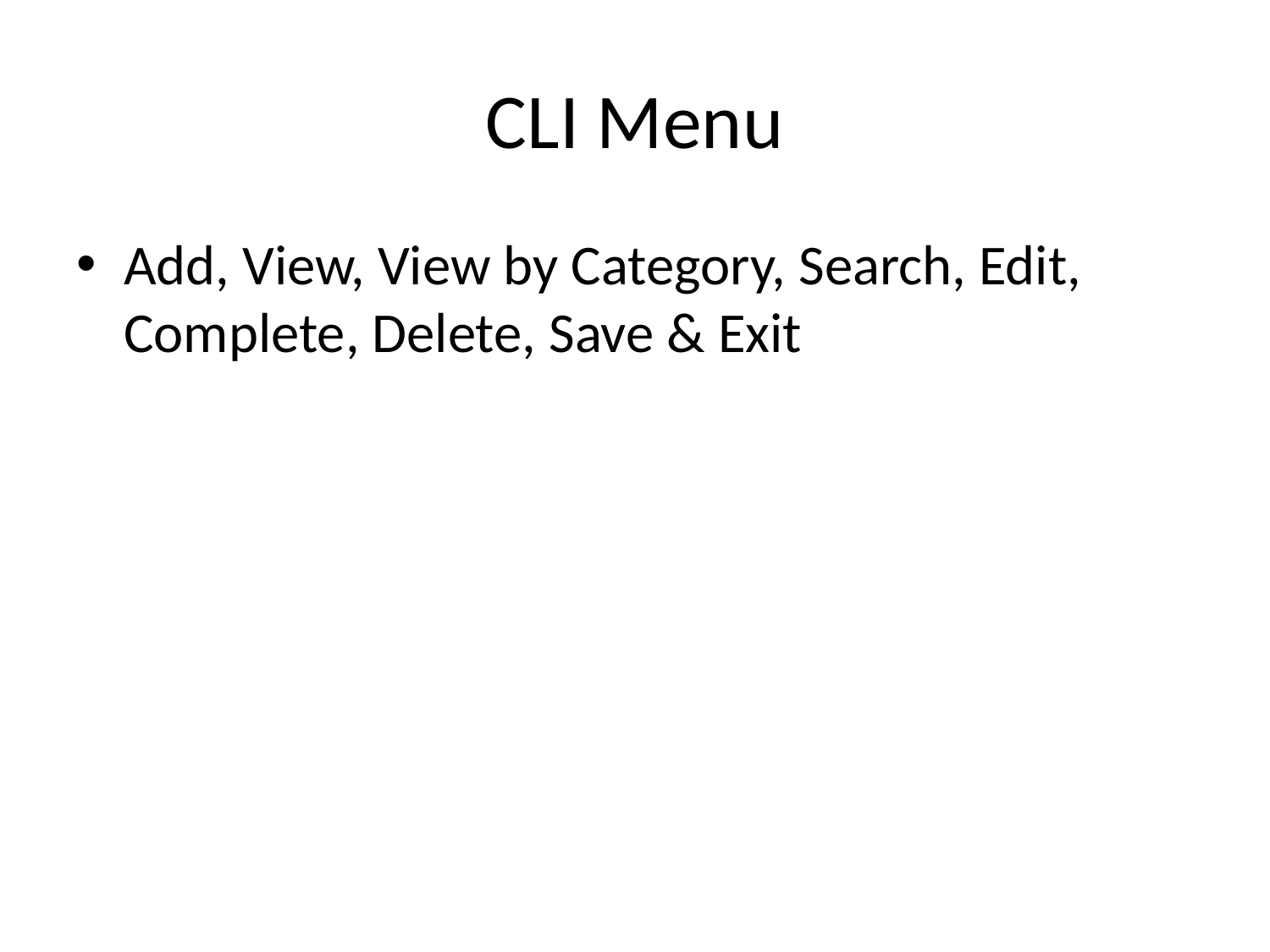

# CLI Menu
Add, View, View by Category, Search, Edit, Complete, Delete, Save & Exit